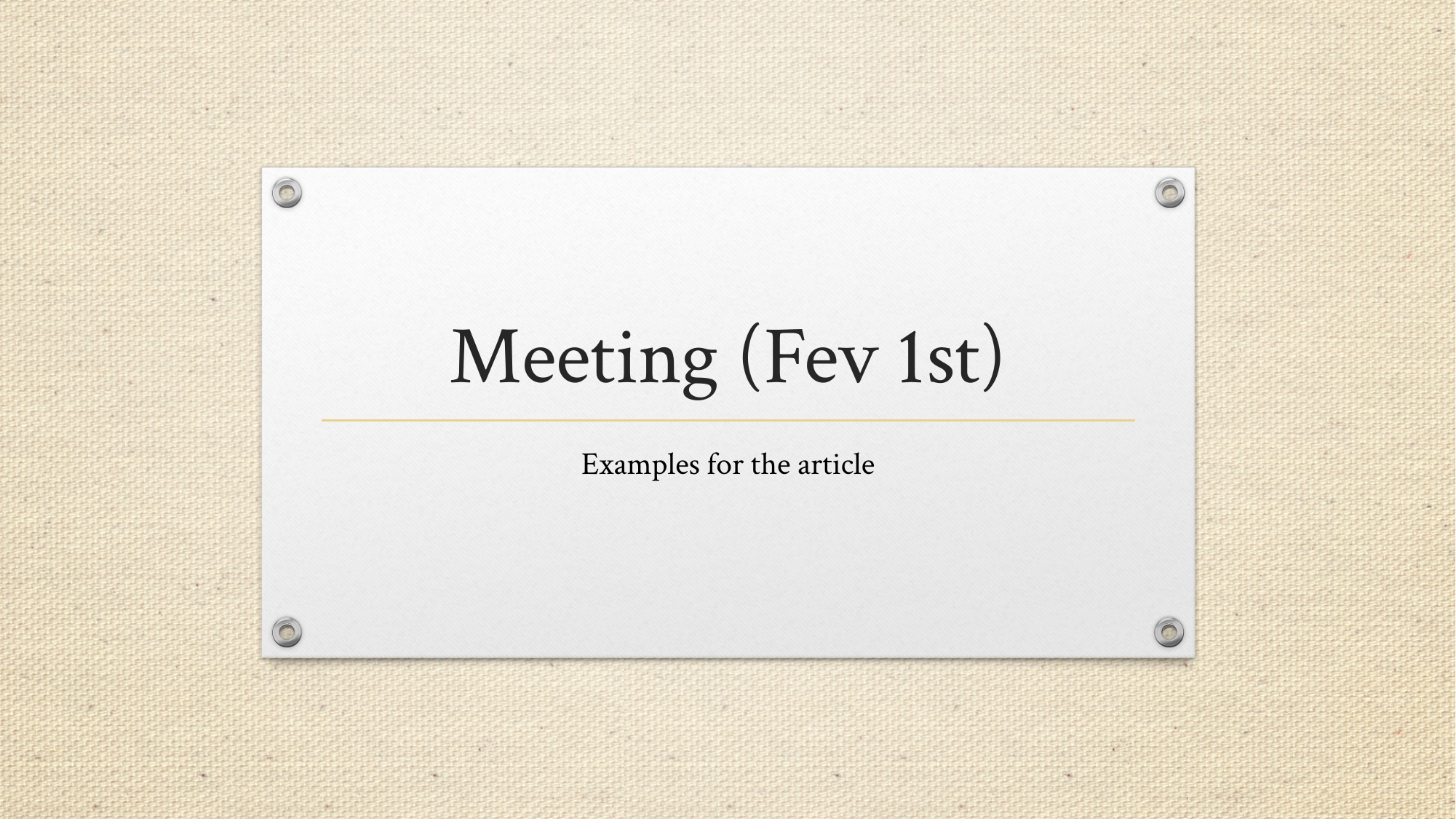

# Meeting (Fev 1st)
Examples for the article